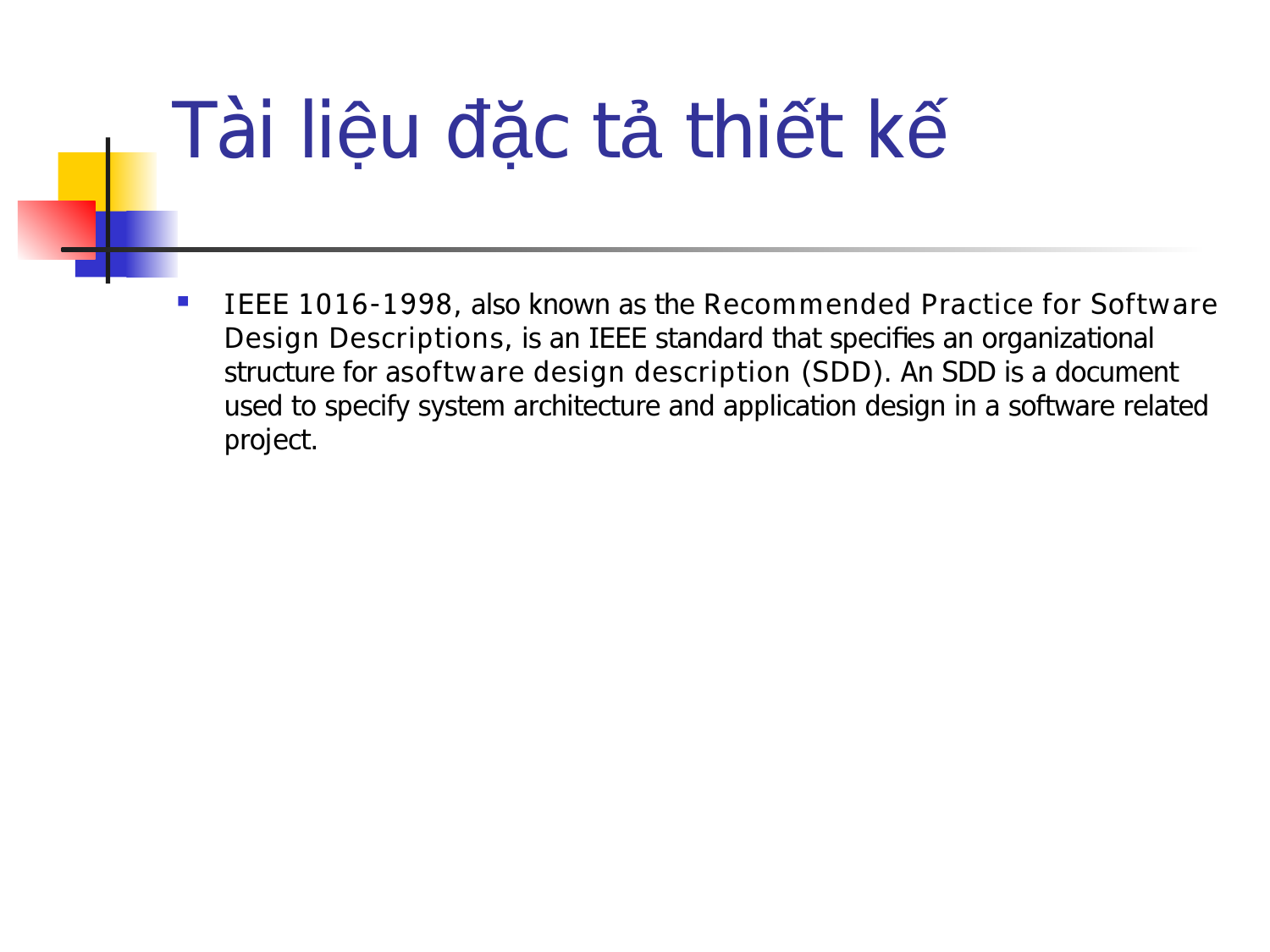

# Tài liệu đặc tả thiết kế
IEEE 1016-1998, also known as the Recommended Practice for Software Design Descriptions, is an IEEE standard that specifies an organizational structure for asoftware design description (SDD). An SDD is a document used to specify system architecture and application design in a software related project.